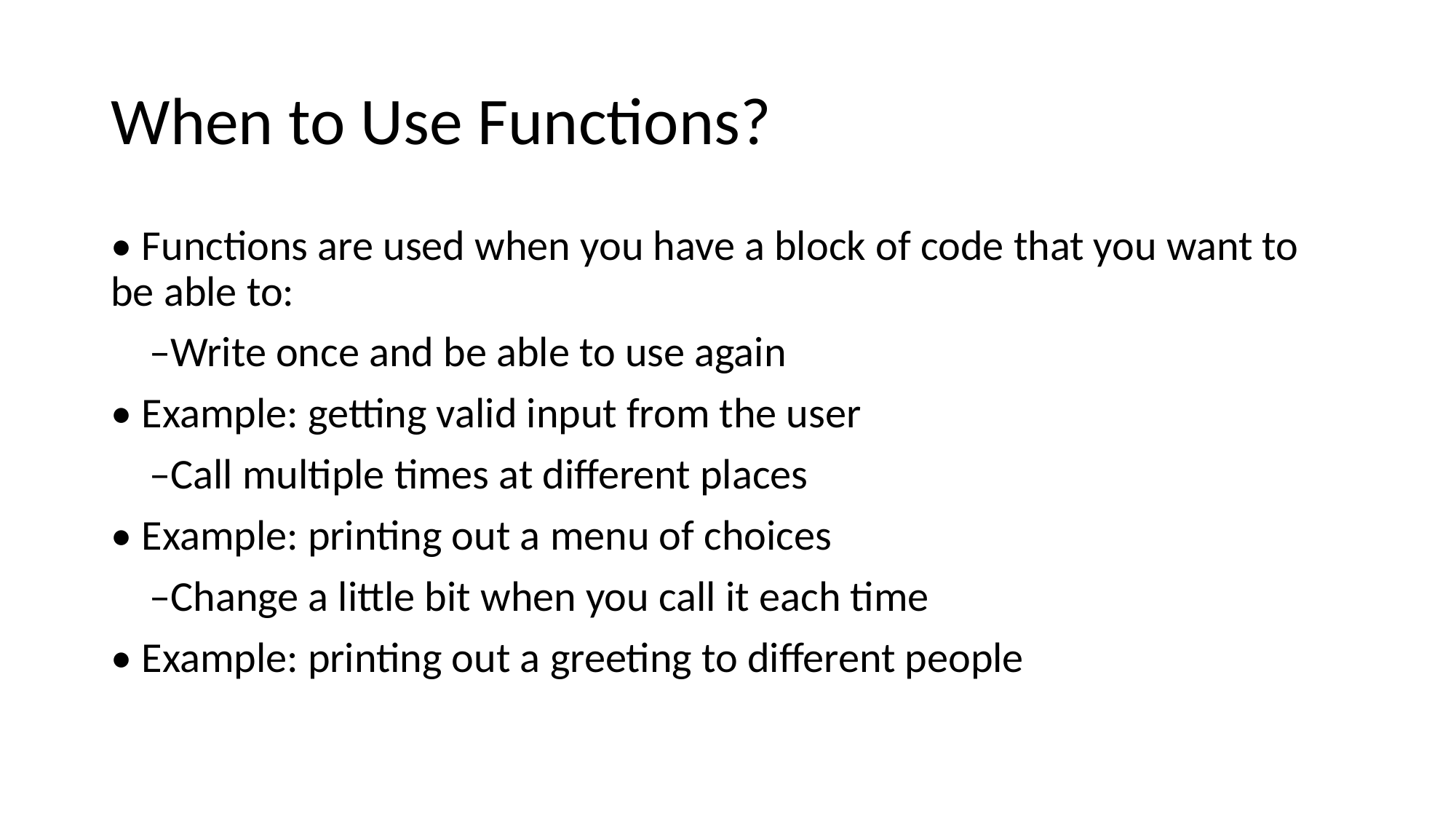

# When to Use Functions?
• Functions are used when you have a block of code that you want to be able to:
    –Write once and be able to use again
• Example: getting valid input from the user
    –Call multiple times at different places
• Example: printing out a menu of choices
    –Change a little bit when you call it each time
• Example: printing out a greeting to different people